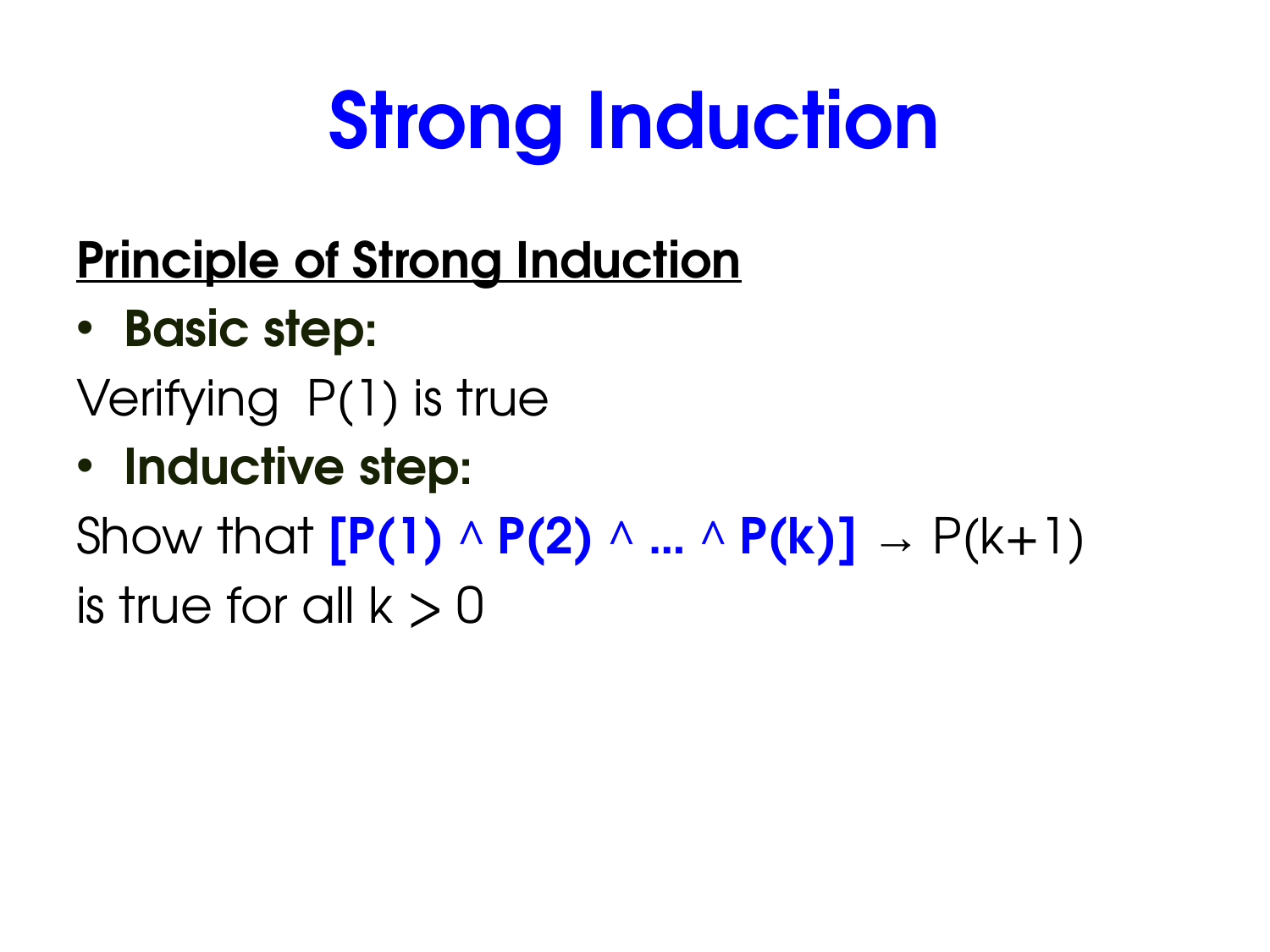

# Strong Induction
Principle of Strong Induction
Basic step:
Verifying  P(1) is true
Inductive step:
Show that [P(1) ^ P(2) ^ … ^ P(k)] → P(k+1)
is true for all k > 0